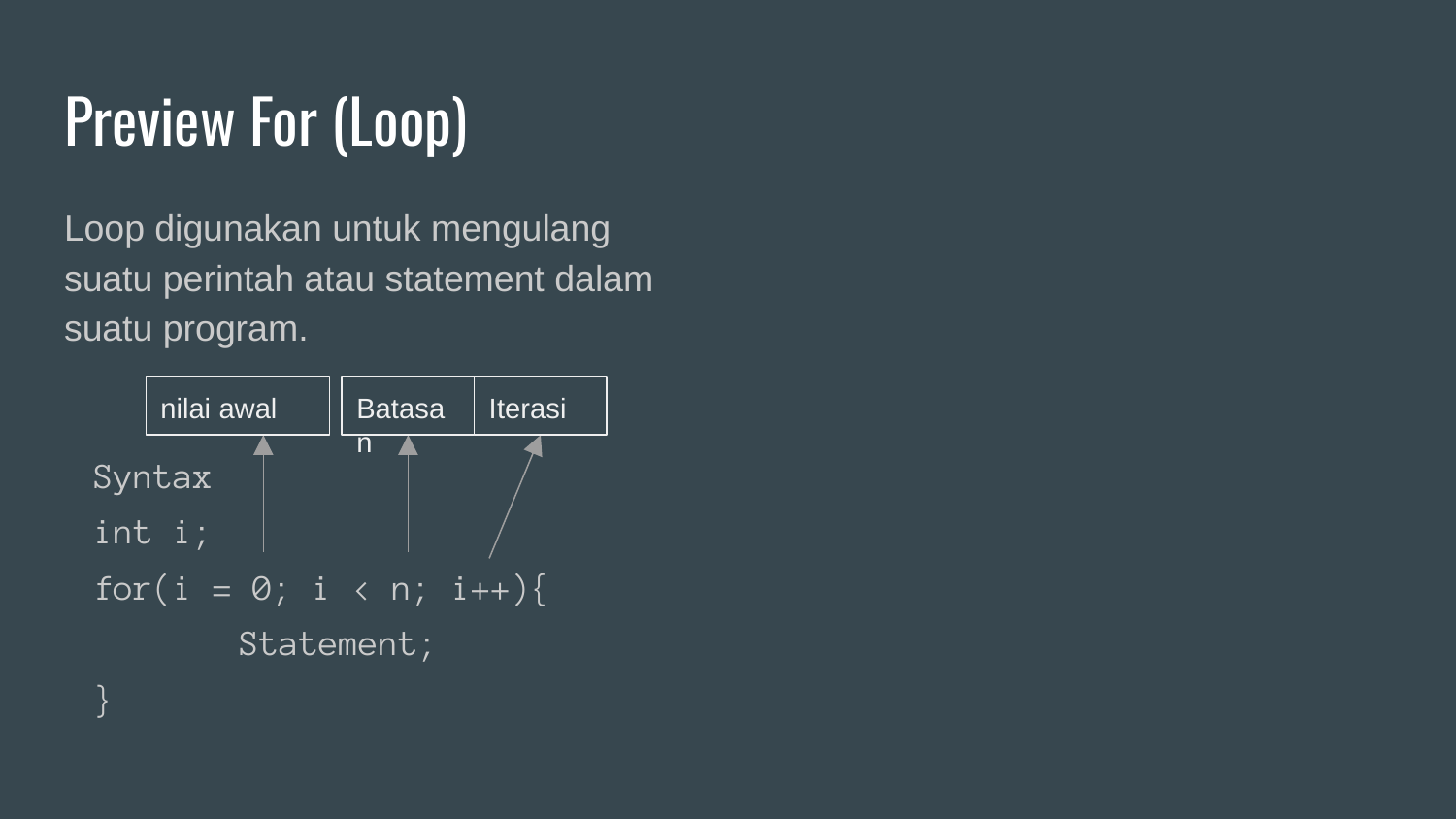

# Preview For (Loop)
Loop digunakan untuk mengulang suatu perintah atau statement dalam suatu program.
Syntax
int i;
for(i = 0; i < n; i++){
	Statement;
}

nilai awal
Batasan
Iterasi